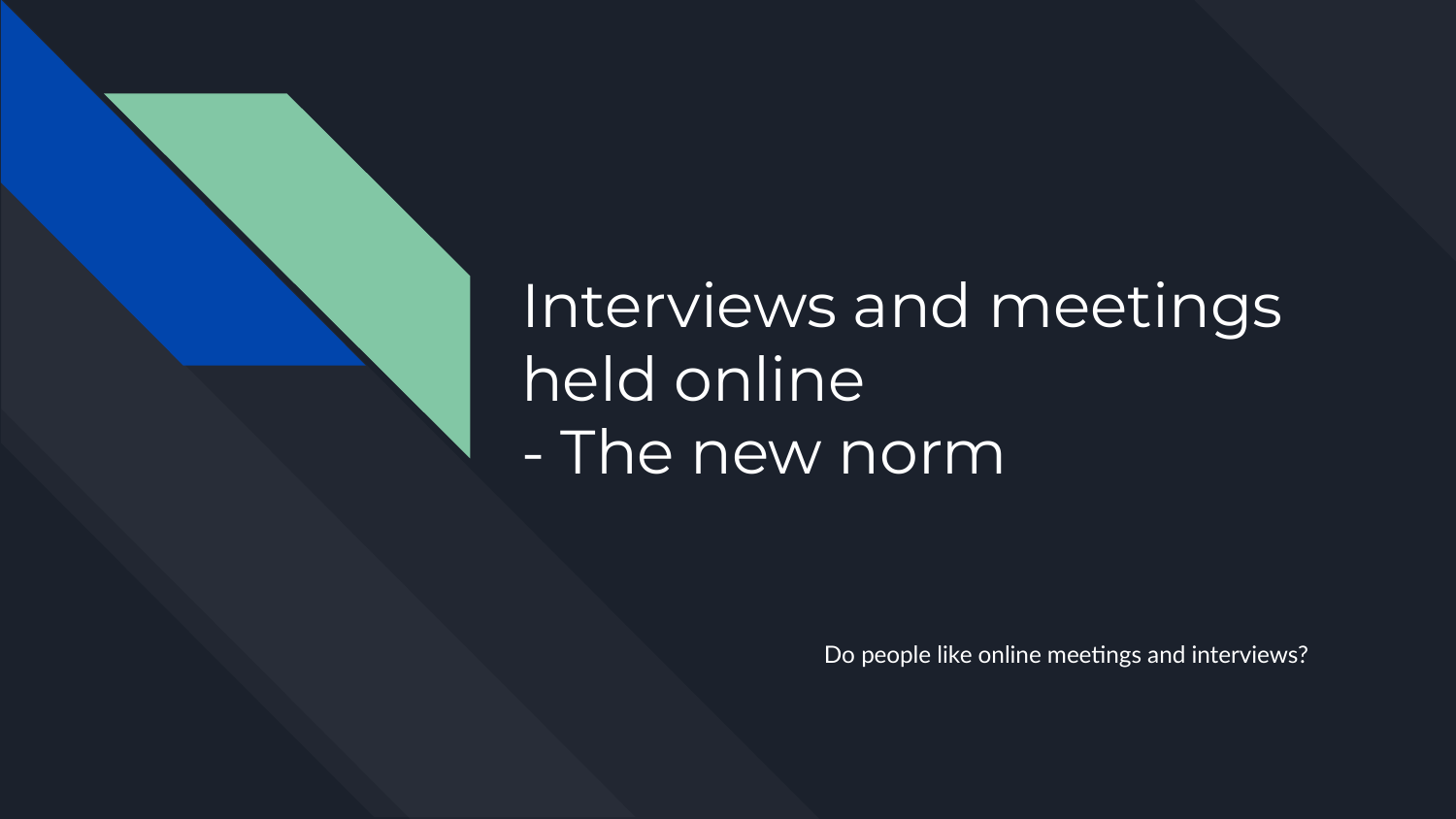

# Interviews and meetings held online
- The new norm
Do people like online meetings and interviews?